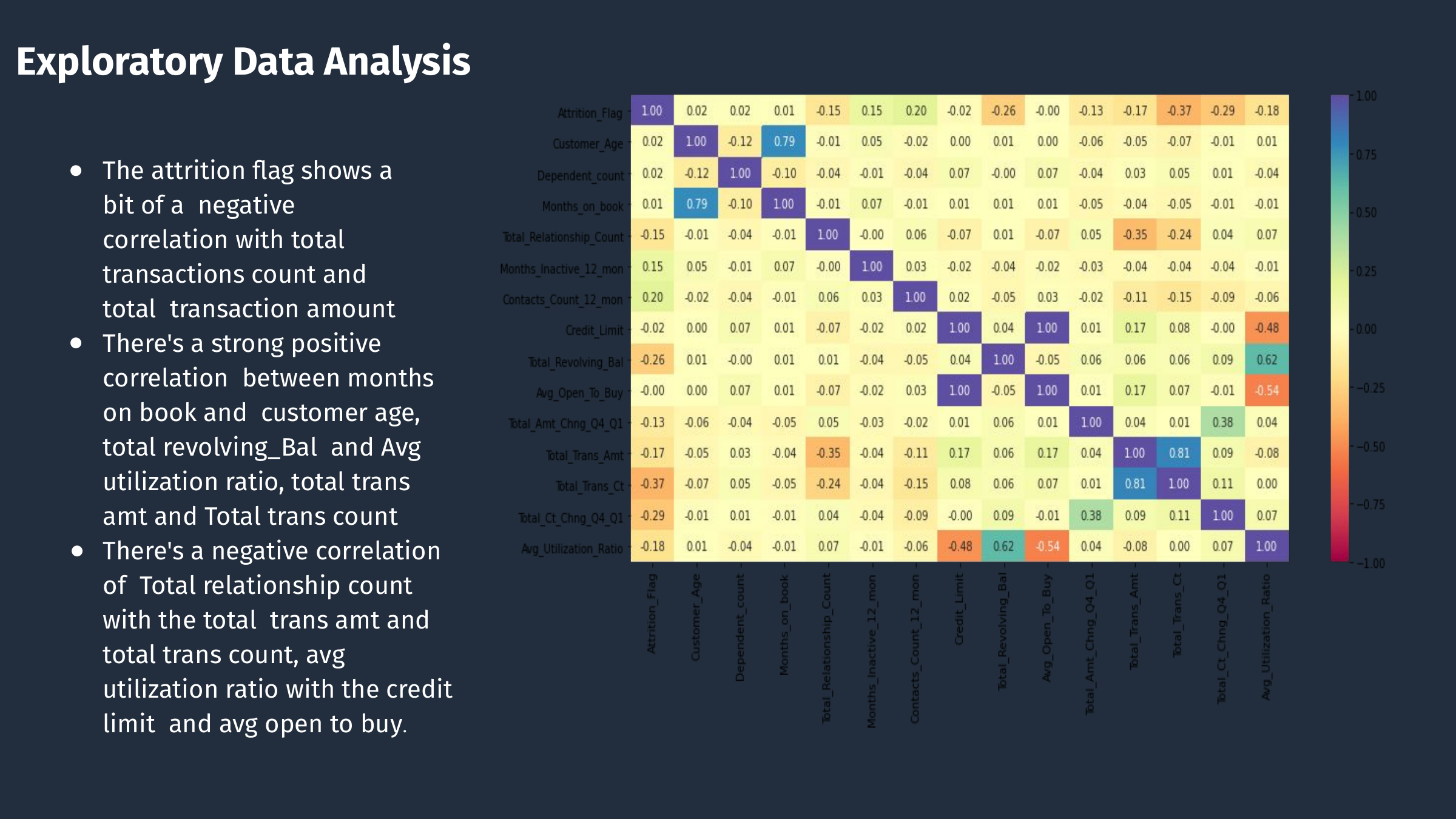

# Exploratory Data Analysis

The attrition flag shows a bit of a  negative correlation with total  transactions count and total  transaction amount
There's a strong positive correlation  between months on book and  customer age, total revolving_Bal  and Avg utilization ratio, total trans  amt and Total trans count
There's a negative correlation of  Total relationship count with the total  trans amt and total trans count, avg  utilization ratio with the credit limit  and avg open to buy.